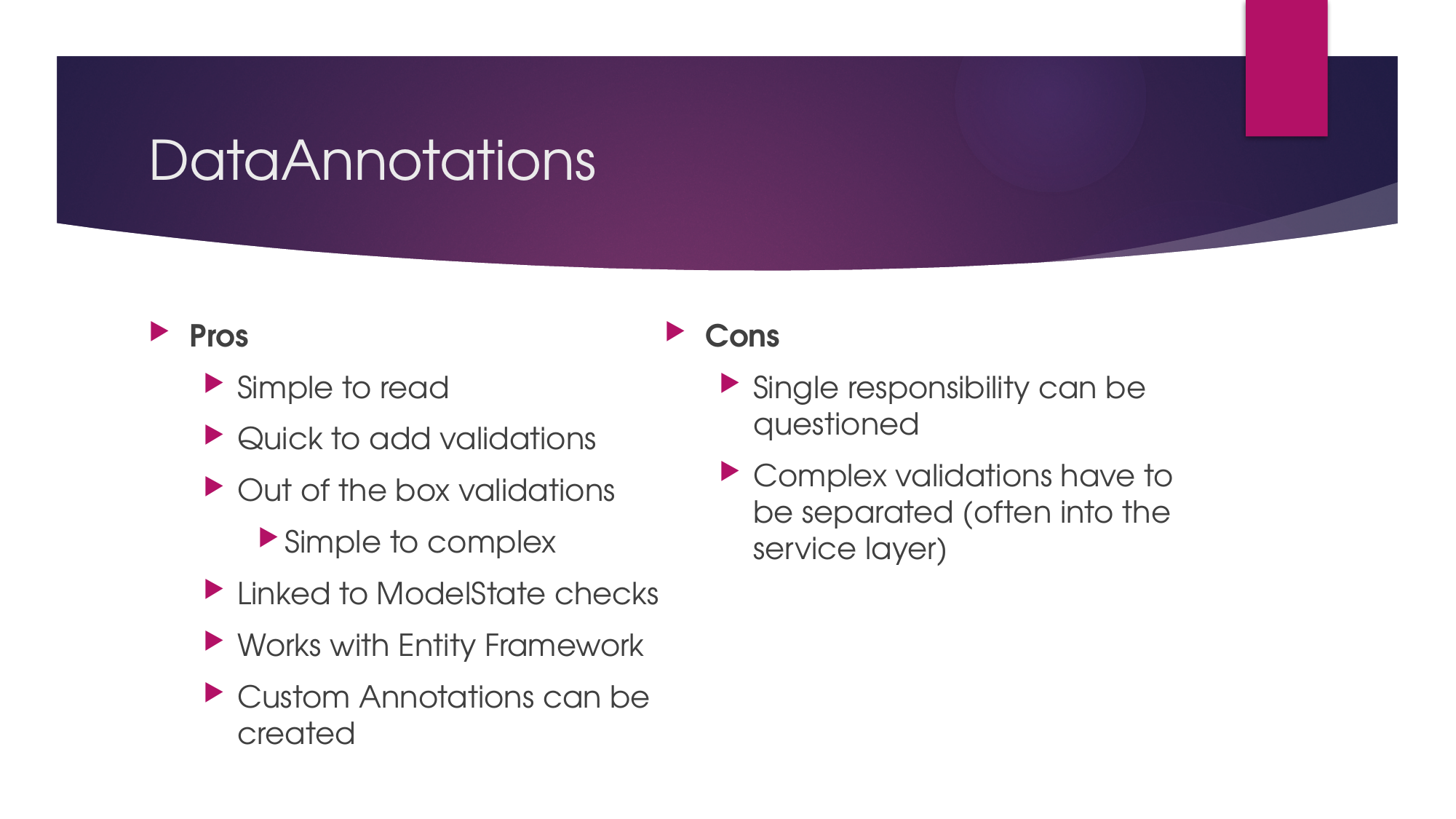

# DataAnnotations
Pros
Simple to read
Quick to add validations
Out of the box validations
Simple to complex
Linked to ModelState checks
Works with Entity Framework
Custom Annotations can be created
Cons
Single responsibility can be questioned
Complex validations have to be separated (often into the service layer)